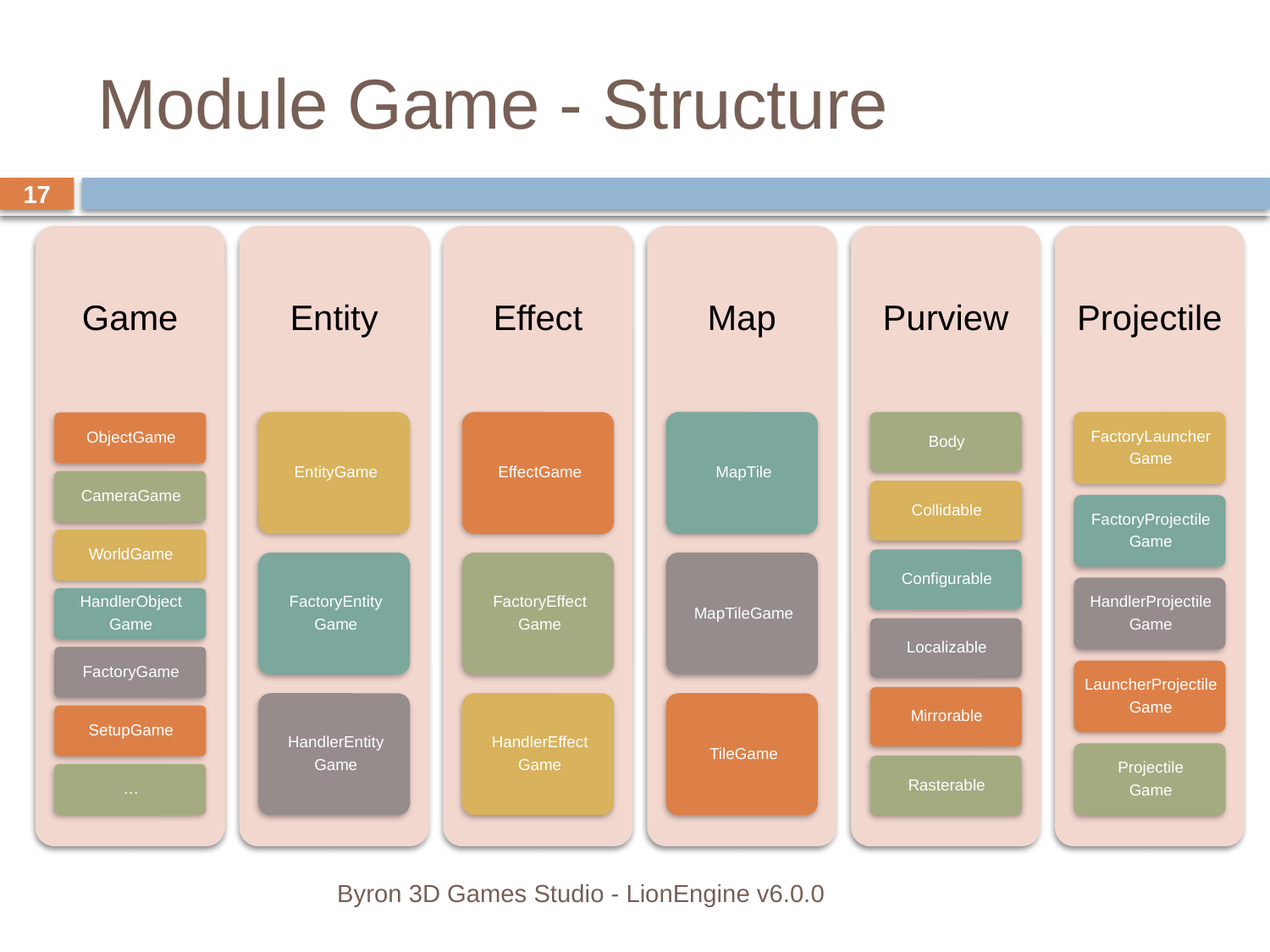

# Module Game - Structure
17
Game
ObjectGame
CameraGame
WorldGame
HandlerObject
Game
FactoryGame
SetupGame
…
Entity
EntityGame
FactoryEntity
Game
HandlerEntity
Game
Effect
EffectGame
FactoryEffect
Game
HandlerEffect
Game
Map
MapTile
MapTileGame
TileGame
Purview
Body
Collidable
Configurable
Localizable
Mirrorable
Rasterable
Projectile
FactoryLauncher
Game
FactoryProjectile
Game
HandlerProjectile
Game
LauncherProjectile
Game
Projectile
Game
Byron 3D Games Studio - LionEngine v6.0.0